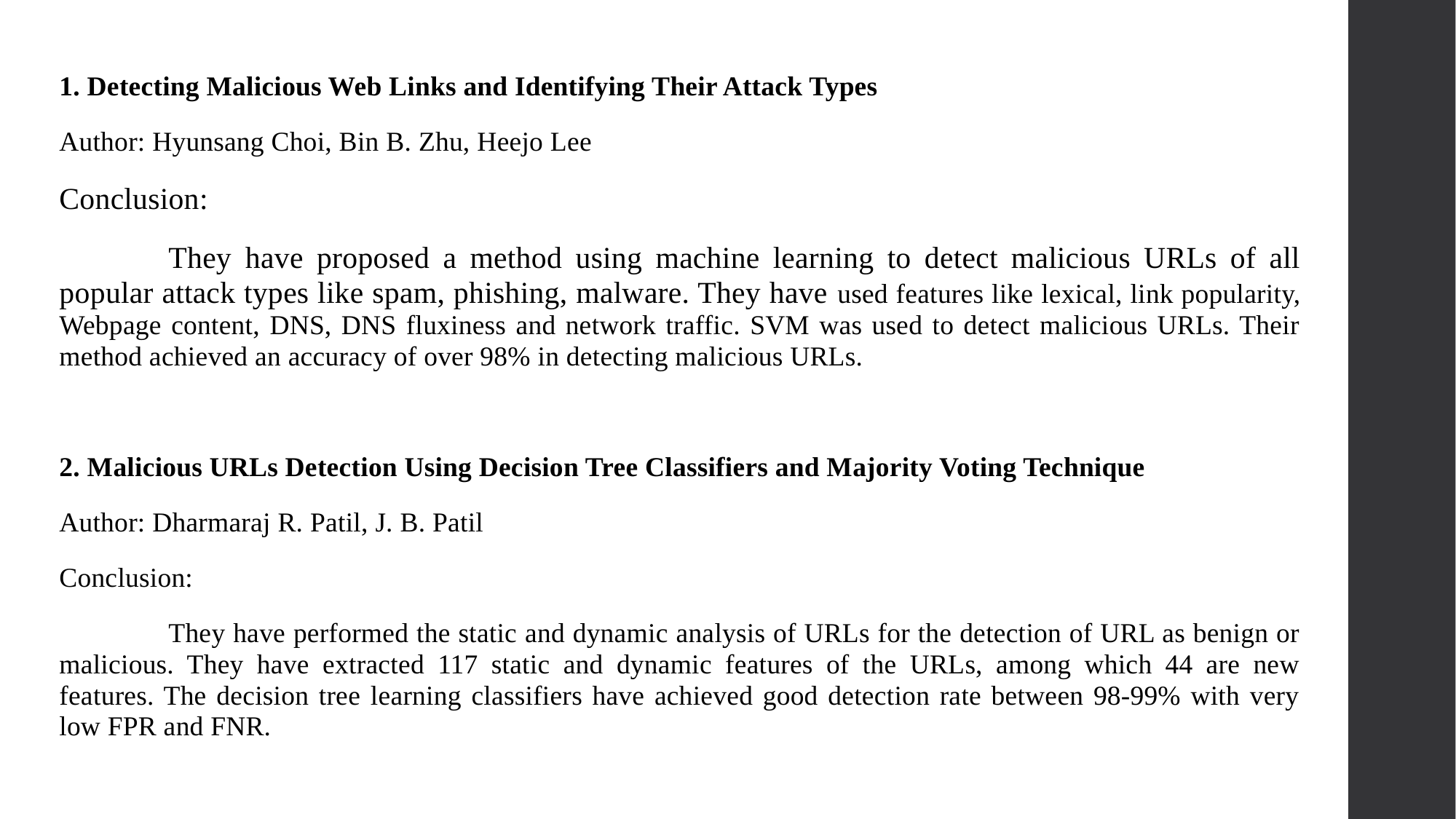

1. Detecting Malicious Web Links and Identifying Their Attack Types
Author: Hyunsang Choi, Bin B. Zhu, Heejo Lee
Conclusion:
	They have proposed a method using machine learning to detect malicious URLs of all popular attack types like spam, phishing, malware. They have used features like lexical, link popularity, Webpage content, DNS, DNS fluxiness and network traffic. SVM was used to detect malicious URLs. Their method achieved an accuracy of over 98% in detecting malicious URLs.

2. Malicious URLs Detection Using Decision Tree Classifiers and Majority Voting Technique
Author: Dharmaraj R. Patil, J. B. Patil
Conclusion:
	They have performed the static and dynamic analysis of URLs for the detection of URL as benign or malicious. They have extracted 117 static and dynamic features of the URLs, among which 44 are new features. The decision tree learning classifiers have achieved good detection rate between 98-99% with very low FPR and FNR.